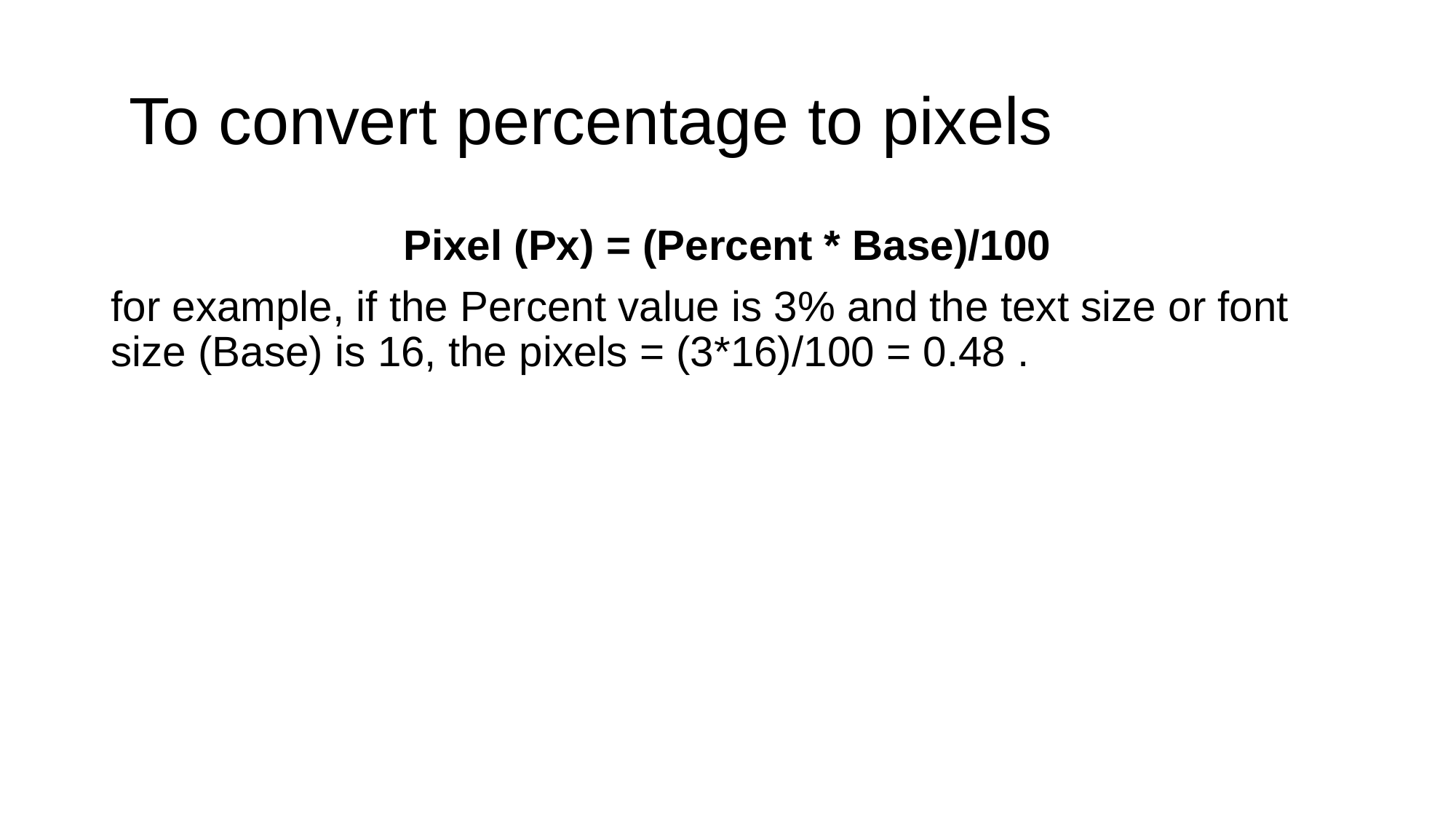

# To convert percentage to pixels
Pixel (Px) = (Percent * Base)/100
for example, if the Percent value is 3% and the text size or font size (Base) is 16, the pixels = (3*16)/100 = 0.48 .